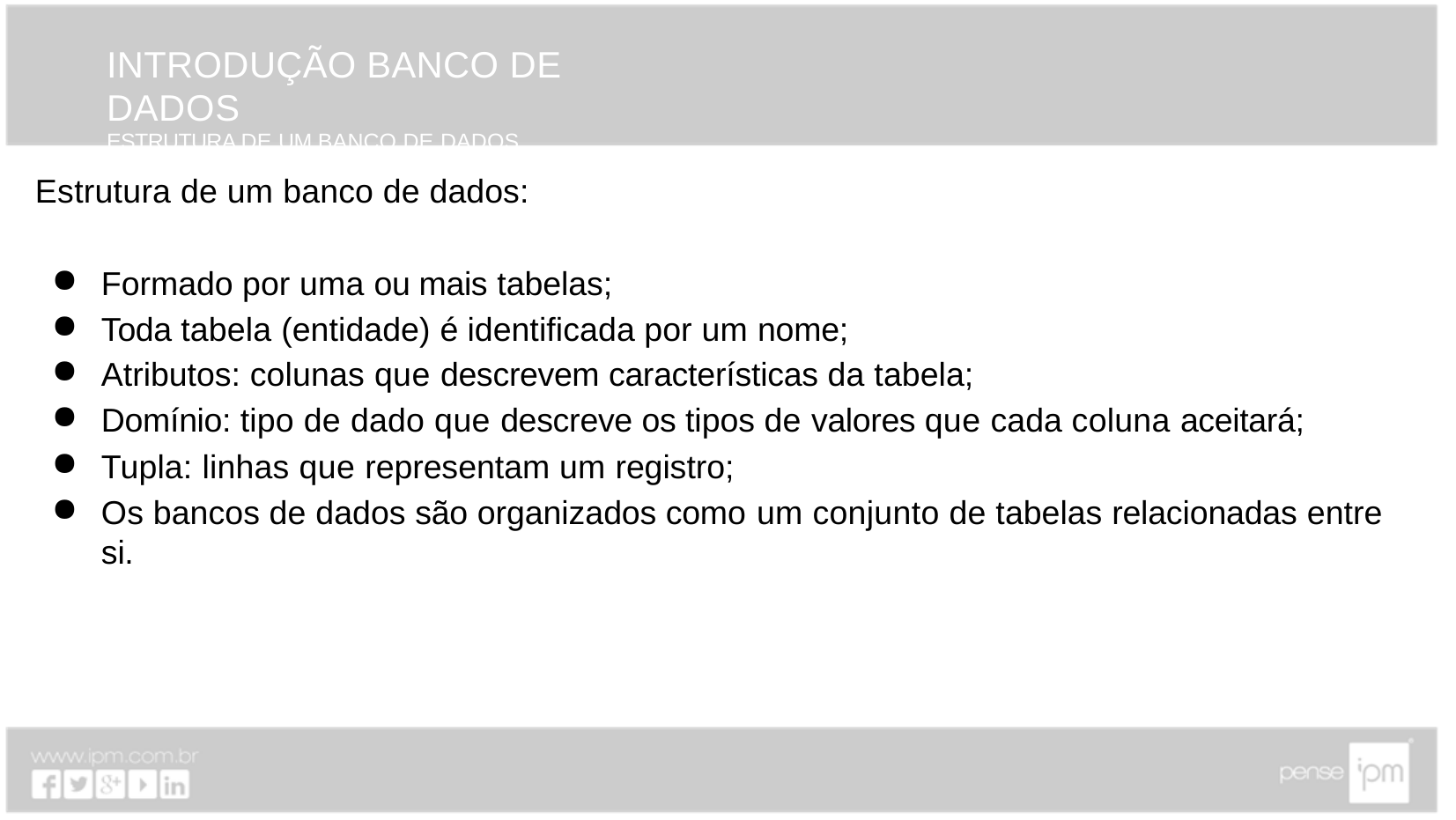

# INTRODUÇÃO BANCO DE DADOS
ESTRUTURA DE UM BANCO DE DADOS
Estrutura de um banco de dados:

Formado por uma ou mais tabelas;
Toda tabela (entidade) é identificada por um nome;
Atributos: colunas que descrevem características da tabela;
Domínio: tipo de dado que descreve os tipos de valores que cada coluna aceitará;
Tupla: linhas que representam um registro;
Os bancos de dados são organizados como um conjunto de tabelas relacionadas entre si.